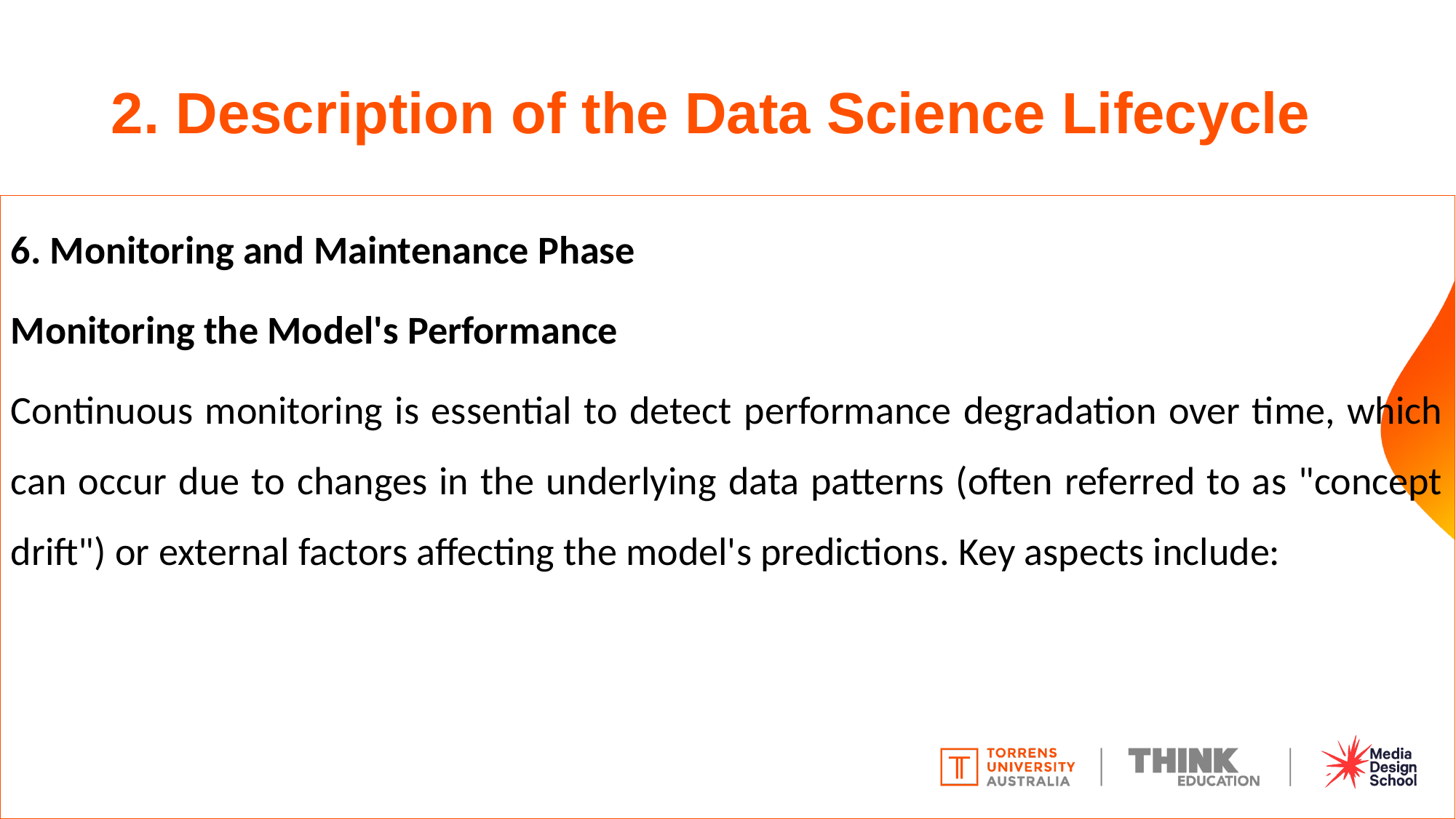

# 2. Description of the Data Science Lifecycle
6. Monitoring and Maintenance Phase
Monitoring the Model's Performance
Continuous monitoring is essential to detect performance degradation over time, which can occur due to changes in the underlying data patterns (often referred to as "concept drift") or external factors affecting the model's predictions. Key aspects include: